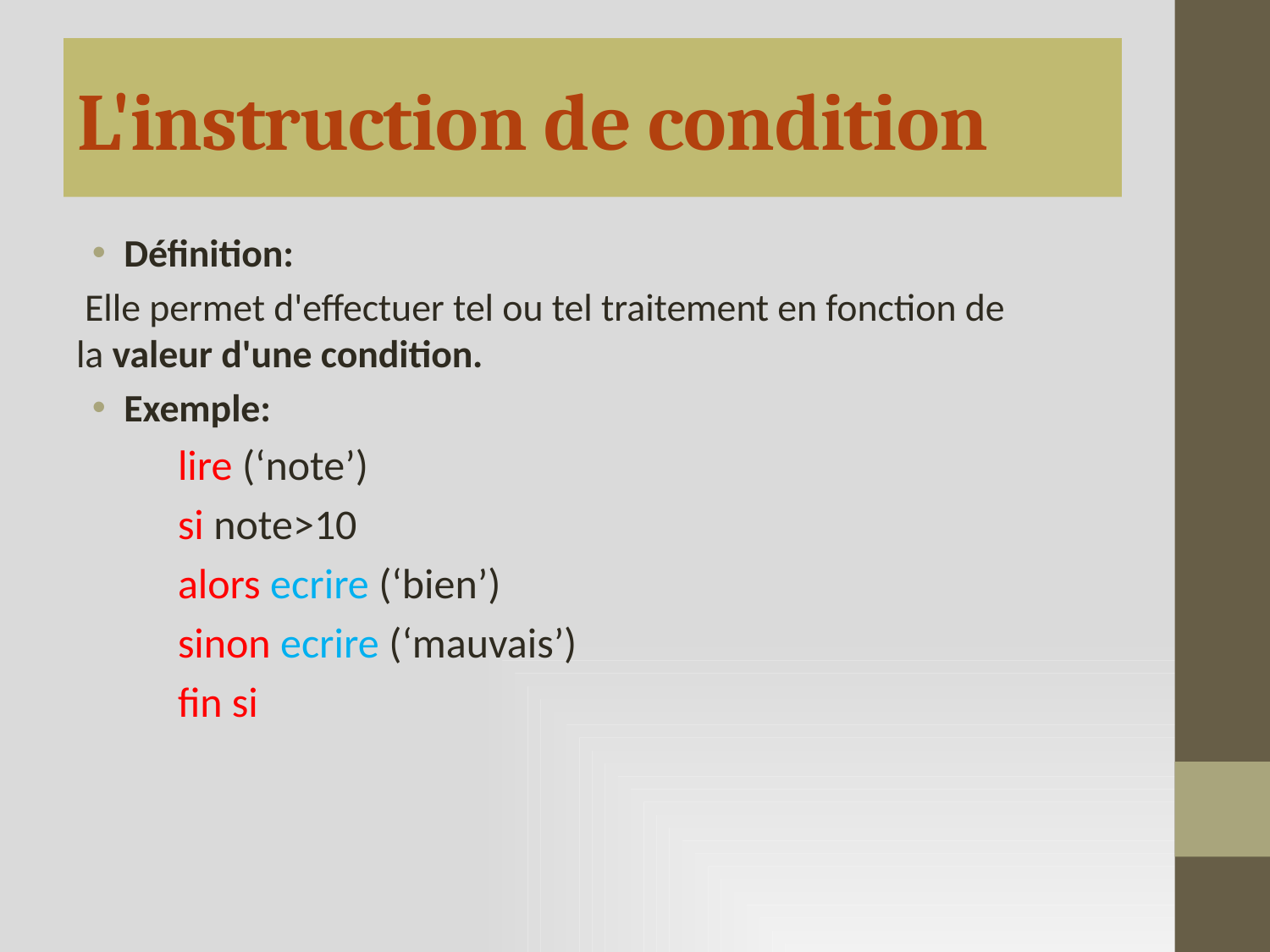

# L'instruction de condition
Définition:
 Elle permet d'effectuer tel ou tel traitement en fonction de la valeur d'une condition.
Exemple:
 lire (‘note’)
 si note>10
 alors ecrire (‘bien’)
 sinon ecrire (‘mauvais’)
 fin si